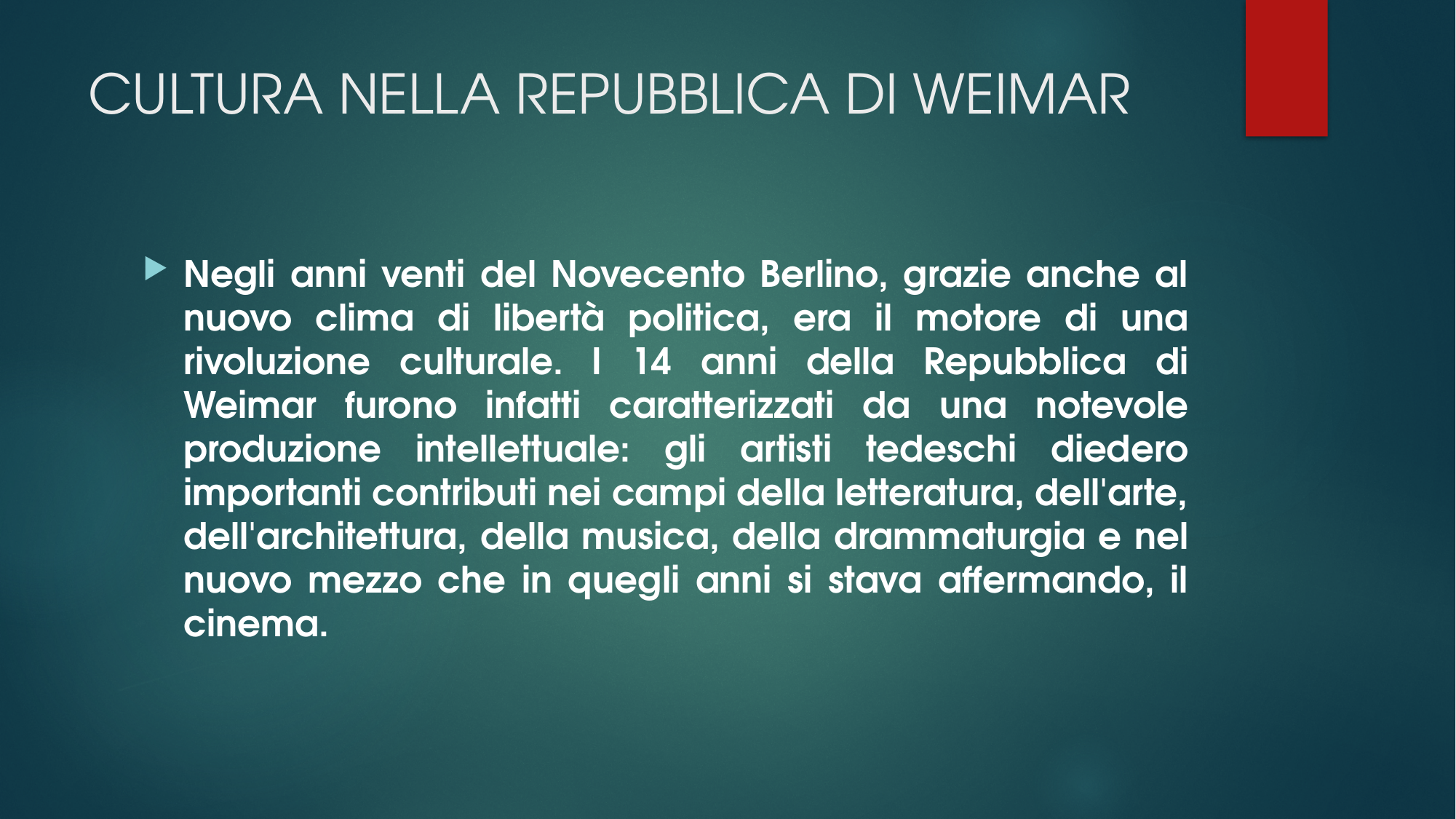

# CULTURA NELLA REPUBBLICA DI WEIMAR
Negli anni venti del Novecento Berlino, grazie anche al nuovo clima di libertà politica, era il motore di una rivoluzione culturale. I 14 anni della Repubblica di Weimar furono infatti caratterizzati da una notevole produzione intellettuale: gli artisti tedeschi diedero importanti contributi nei campi della letteratura, dell'arte, dell'architettura, della musica, della drammaturgia e nel nuovo mezzo che in quegli anni si stava affermando, il cinema.